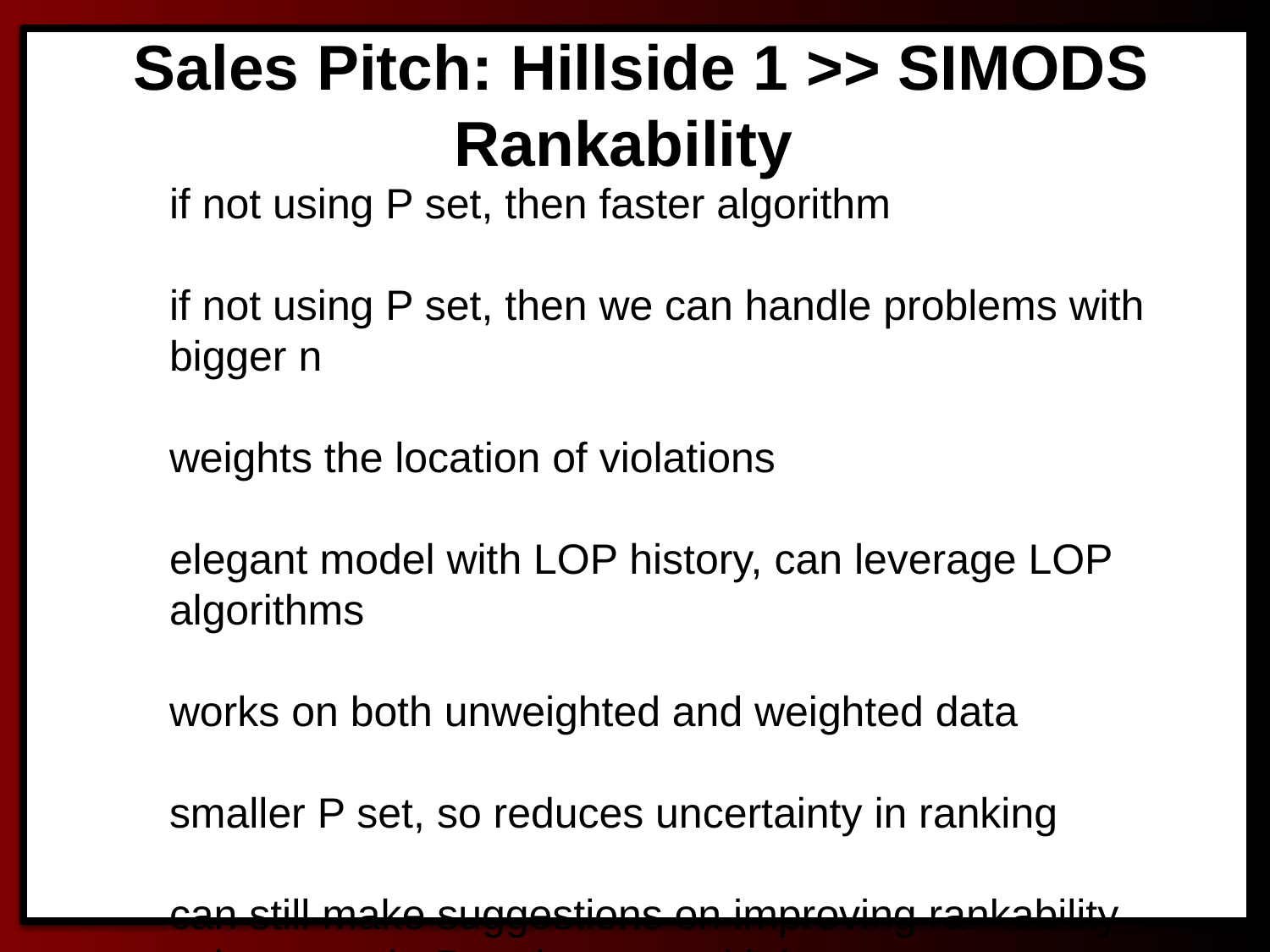

Sales Pitch: Hillside 1 >> SIMODS Rankability

if not using P set, then faster algorithm

if not using P set, then we can handle problems with bigger n

weights the location of violations

elegant model with LOP history, can leverage LOP algorithms

works on both unweighted and weighted data

smaller P set, so reduces uncertainty in ranking

can still make suggestions on improving rankability using pseudo-P and upsets with large cij